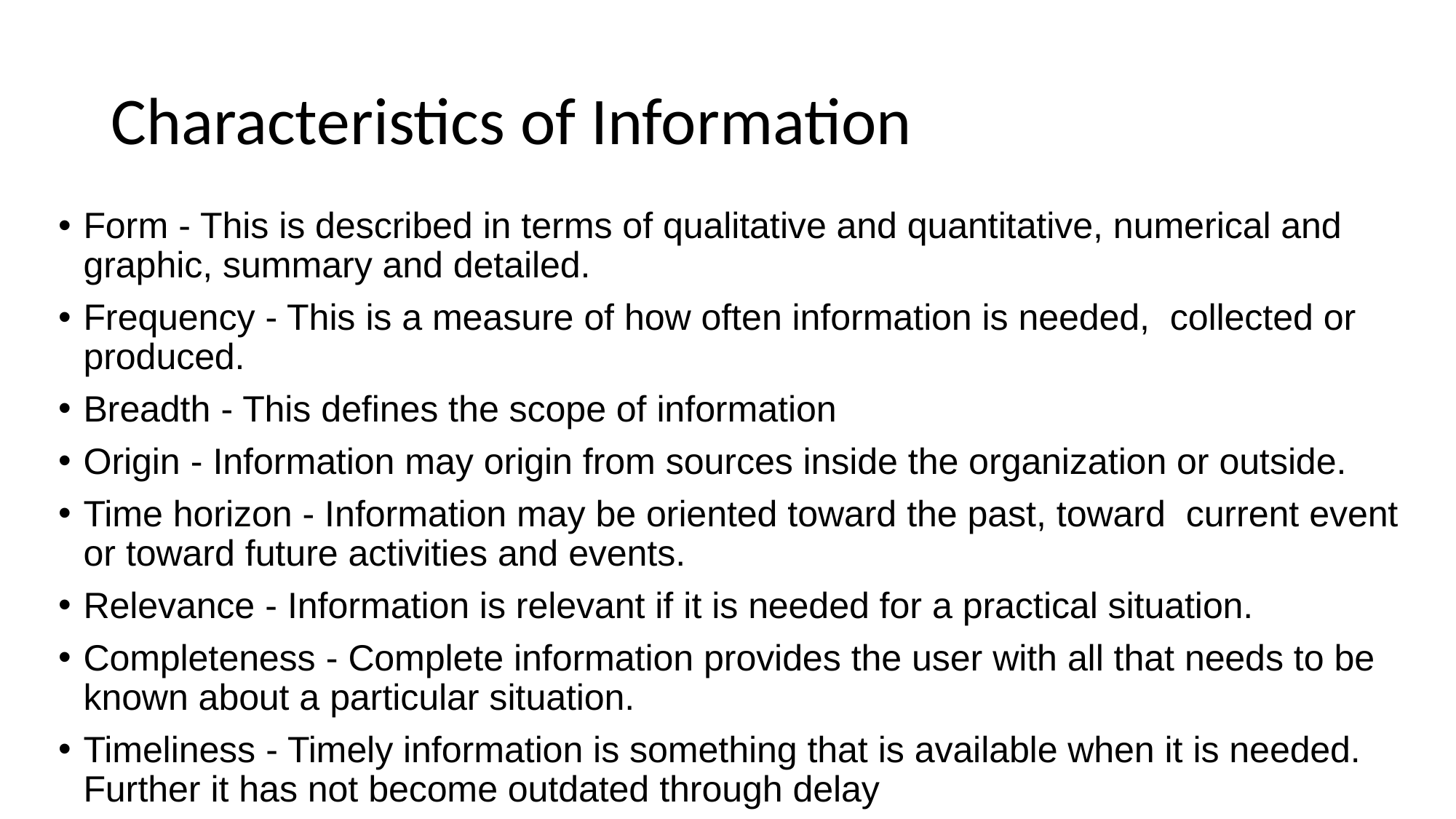

# Characteristics of Information
Form - This is described in terms of qualitative and quantitative, numerical and graphic, summary and detailed.
Frequency - This is a measure of how often information is needed,  collected or produced.
Breadth - This defines the scope of information
Origin - Information may origin from sources inside the organization or outside.
Time horizon - Information may be oriented toward the past, toward  current event or toward future activities and events.
Relevance - Information is relevant if it is needed for a practical situation.
Completeness - Complete information provides the user with all that needs to be known about a particular situation.
Timeliness - Timely information is something that is available when it is needed. Further it has not become outdated through delay